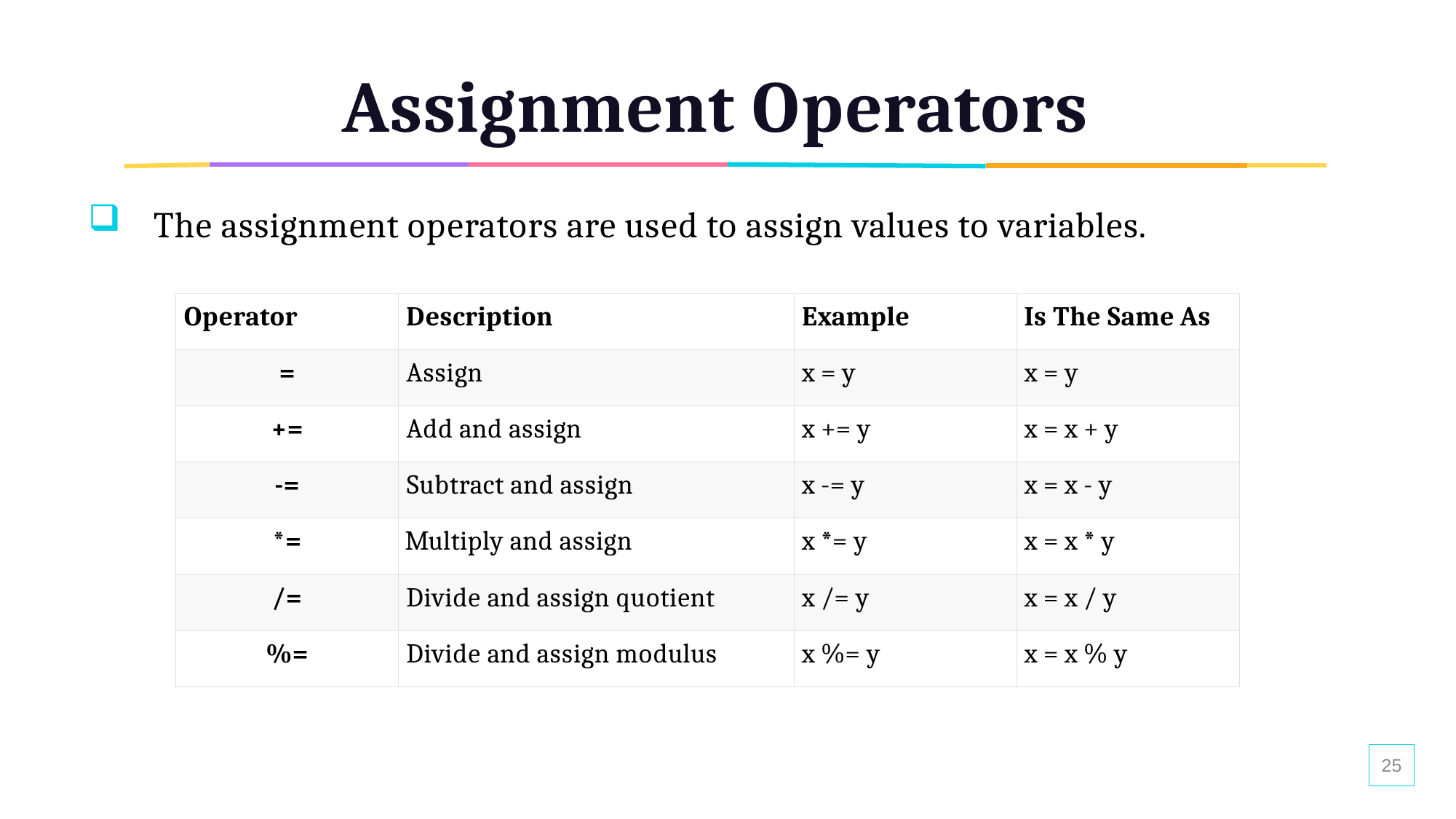

# Assignment Operators
The assignment operators are used to assign values to variables.
| Operator | Description | Example | Is The Same As |
| --- | --- | --- | --- |
| = | Assign | x = y | x = y |
| += | Add and assign | x += y | x = x + y |
| -= | Subtract and assign | x -= y | x = x - y |
| \*= | Multiply and assign | x \*= y | x = x \* y |
| /= | Divide and assign quotient | x /= y | x = x / y |
| %= | Divide and assign modulus | x %= y | x = x % y |
25